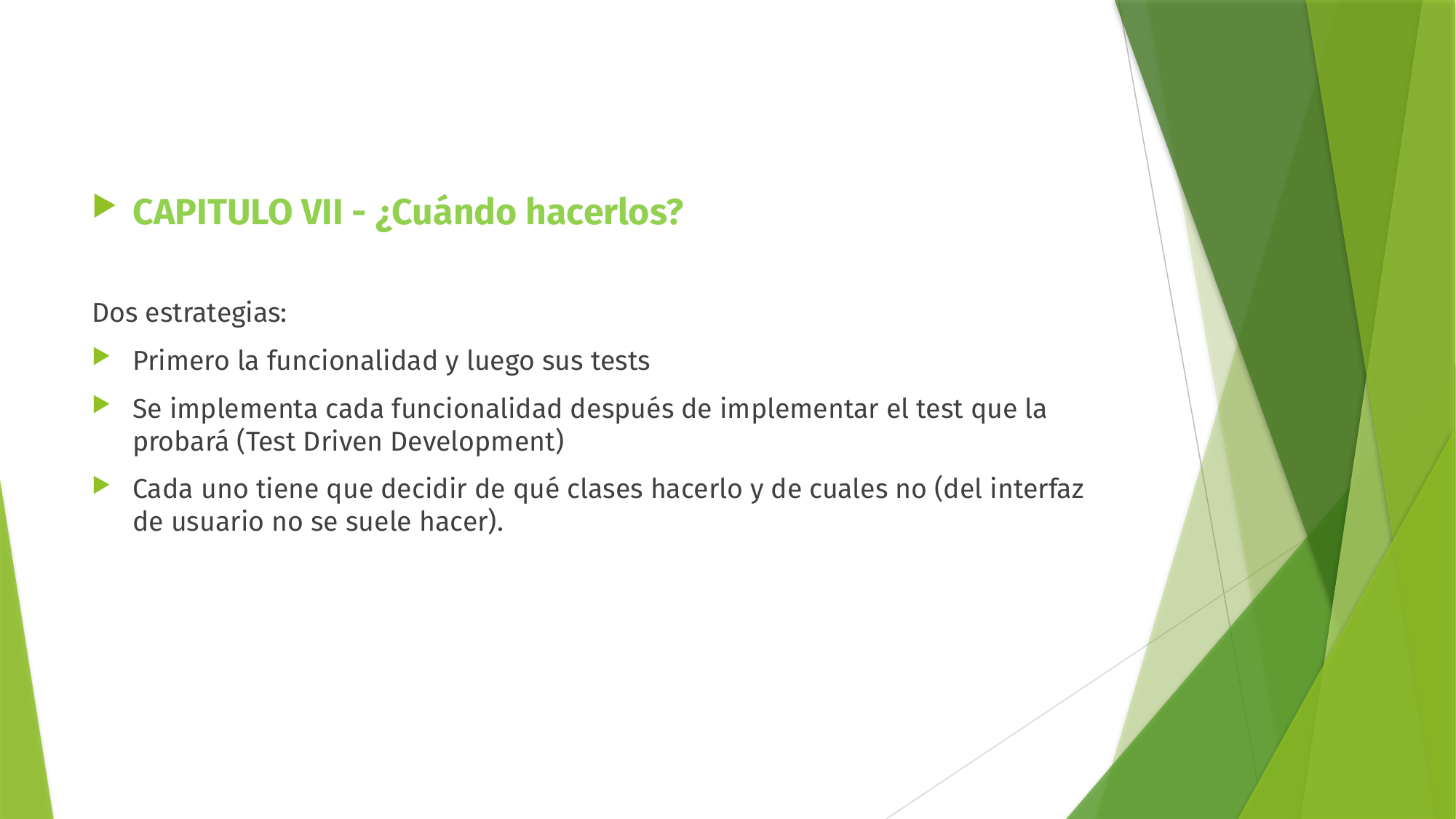

#
CAPITULO VII - ¿Cuándo hacerlos?

Dos estrategias:
Primero la funcionalidad y luego sus tests
Se implementa cada funcionalidad después de implementar el test que la probará (Test Driven Development)
Cada uno tiene que decidir de qué clases hacerlo y de cuales no (del interfaz de usuario no se suele hacer).